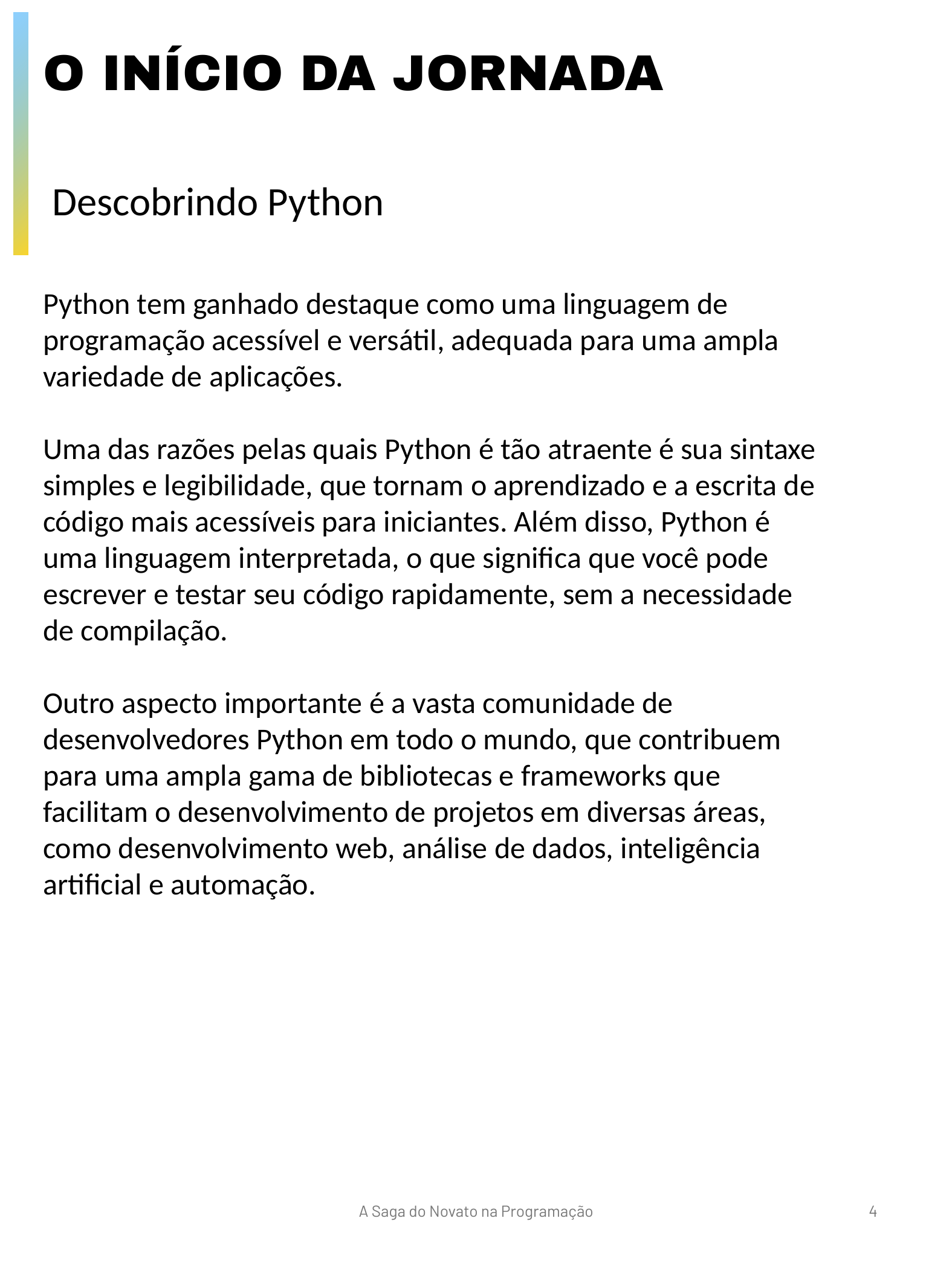

O INÍCIO DA JORNADA

 Descobrindo Python
Python tem ganhado destaque como uma linguagem de programação acessível e versátil, adequada para uma ampla variedade de aplicações.

Uma das razões pelas quais Python é tão atraente é sua sintaxe simples e legibilidade, que tornam o aprendizado e a escrita de código mais acessíveis para iniciantes. Além disso, Python é uma linguagem interpretada, o que significa que você pode escrever e testar seu código rapidamente, sem a necessidade de compilação.

Outro aspecto importante é a vasta comunidade de desenvolvedores Python em todo o mundo, que contribuem para uma ampla gama de bibliotecas e frameworks que facilitam o desenvolvimento de projetos em diversas áreas, como desenvolvimento web, análise de dados, inteligência artificial e automação.
A Saga do Novato na Programação
4